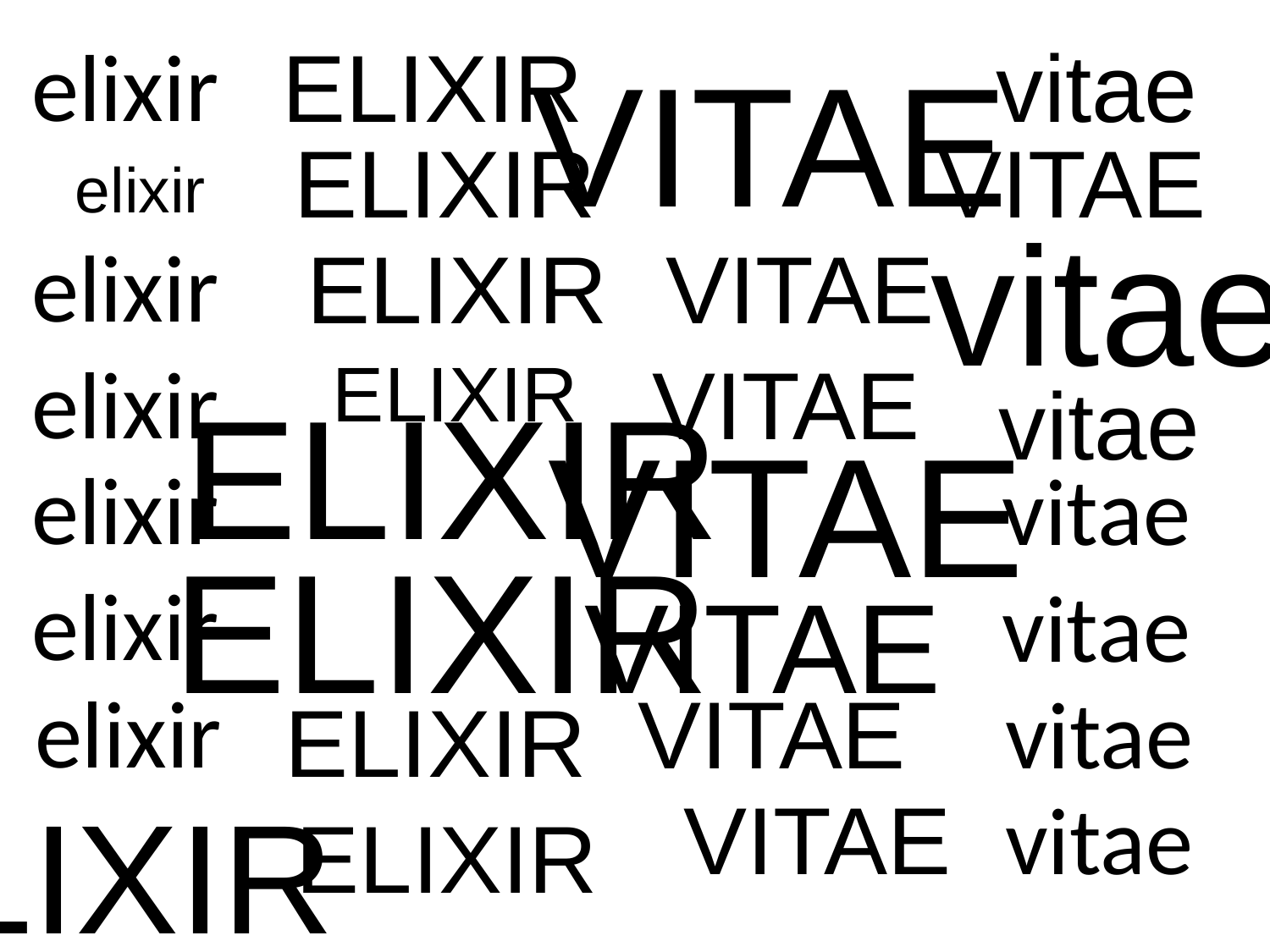

elixir
ELIXIR
vitae
VITAE
ELIXIR
VITAE
elixir
vitae
elixir
ELIXIR
VITAE
elixir
ELIXIR
VITAE
vitae
ELIXIR
VITAE
elixir
vitae
ELIXIR
elixir
VITAE
vitae
elixir
VITAE
vitae
ELIXIR
ELIXIR
VITAE
vitae
ELIXIR